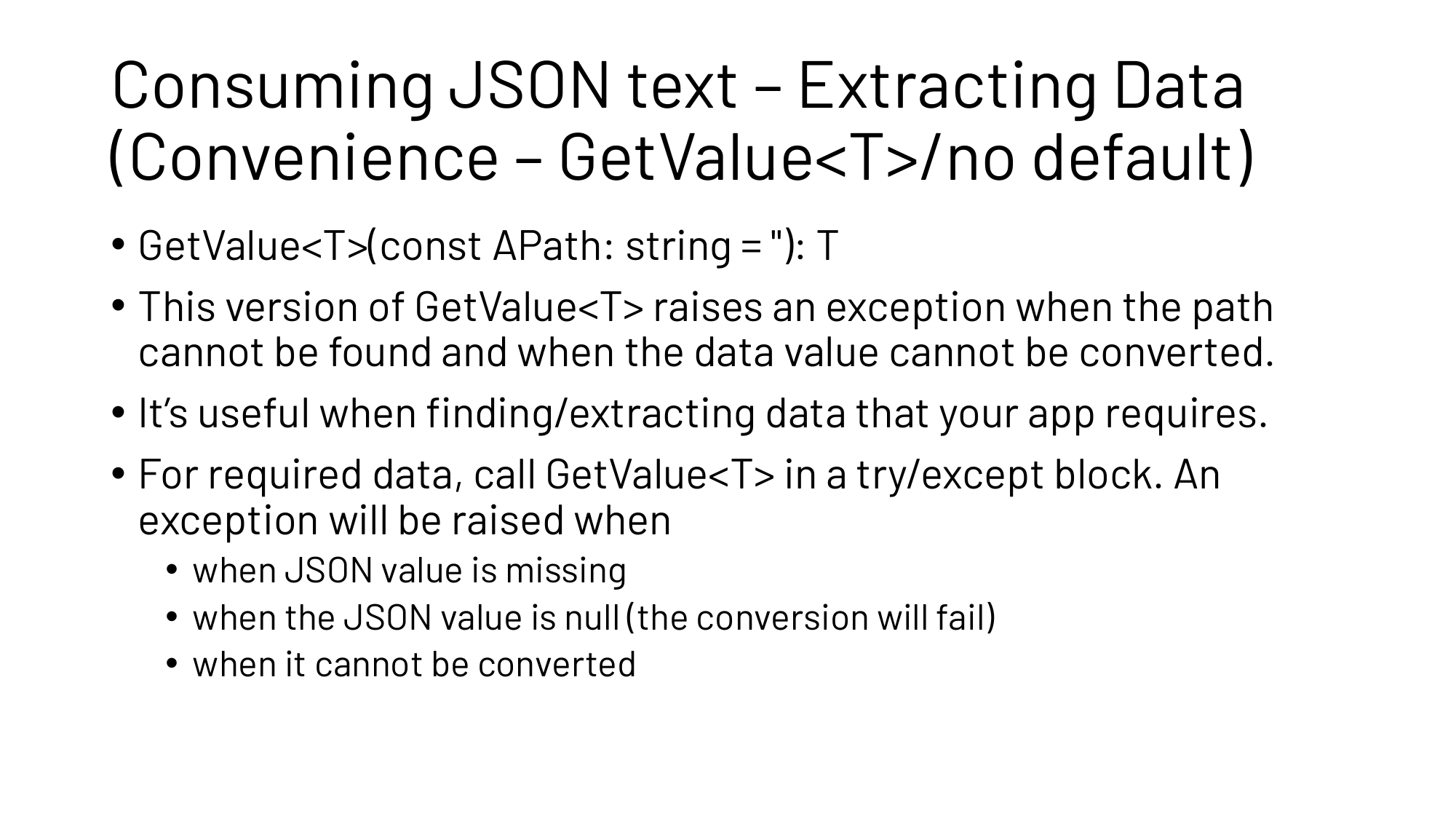

# Consuming JSON text – Extracting Data (Convenience – GetValue<T>/no default)
GetValue<T>(const APath: string = ''): T
This version of GetValue<T> raises an exception when the path cannot be found and when the data value cannot be converted.
It’s useful when finding/extracting data that your app requires.
For required data, call GetValue<T> in a try/except block. An exception will be raised when
when JSON value is missing
when the JSON value is null (the conversion will fail)
when it cannot be converted